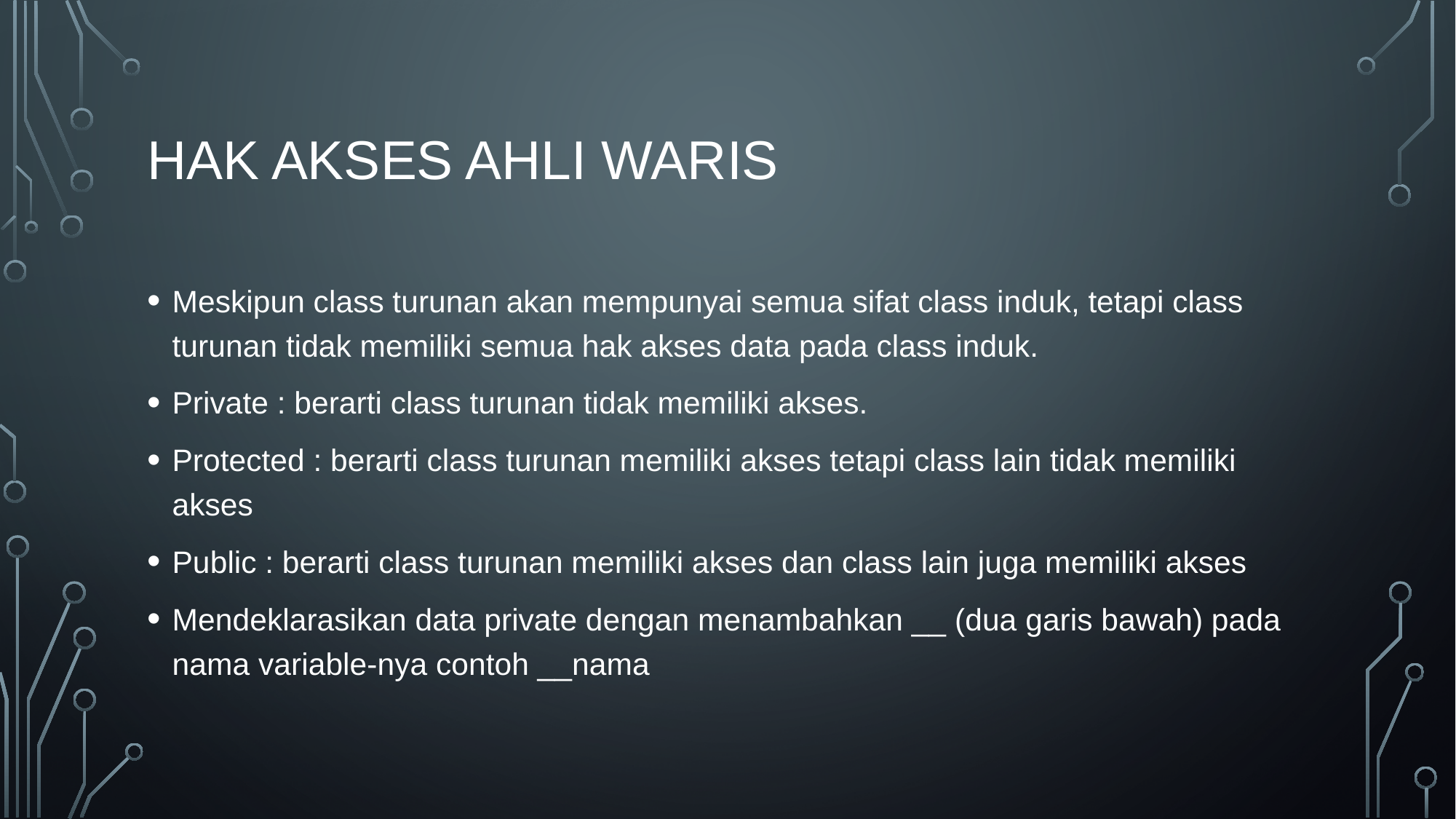

# Hak akses ahli waris
Meskipun class turunan akan mempunyai semua sifat class induk, tetapi class turunan tidak memiliki semua hak akses data pada class induk.
Private : berarti class turunan tidak memiliki akses.
Protected : berarti class turunan memiliki akses tetapi class lain tidak memiliki akses
Public : berarti class turunan memiliki akses dan class lain juga memiliki akses
Mendeklarasikan data private dengan menambahkan __ (dua garis bawah) pada nama variable-nya contoh __nama